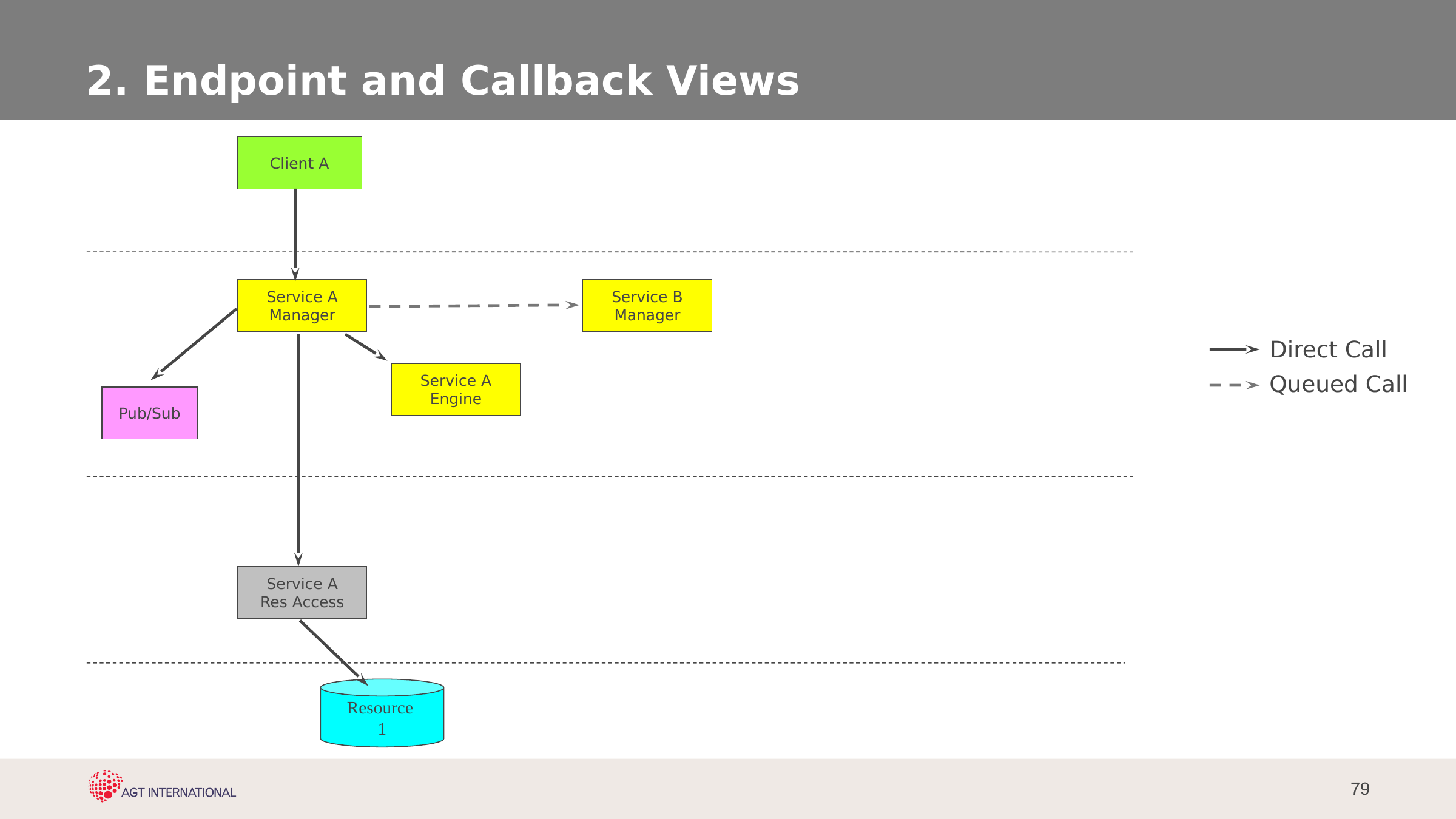

# 2. Endpoint and Callback Views
Client A

Service A
Manager
Service B
Manager

Direct Call

Service A
Engine
Queued Call

Pub/Sub

Service A
Res Access

Resource
1